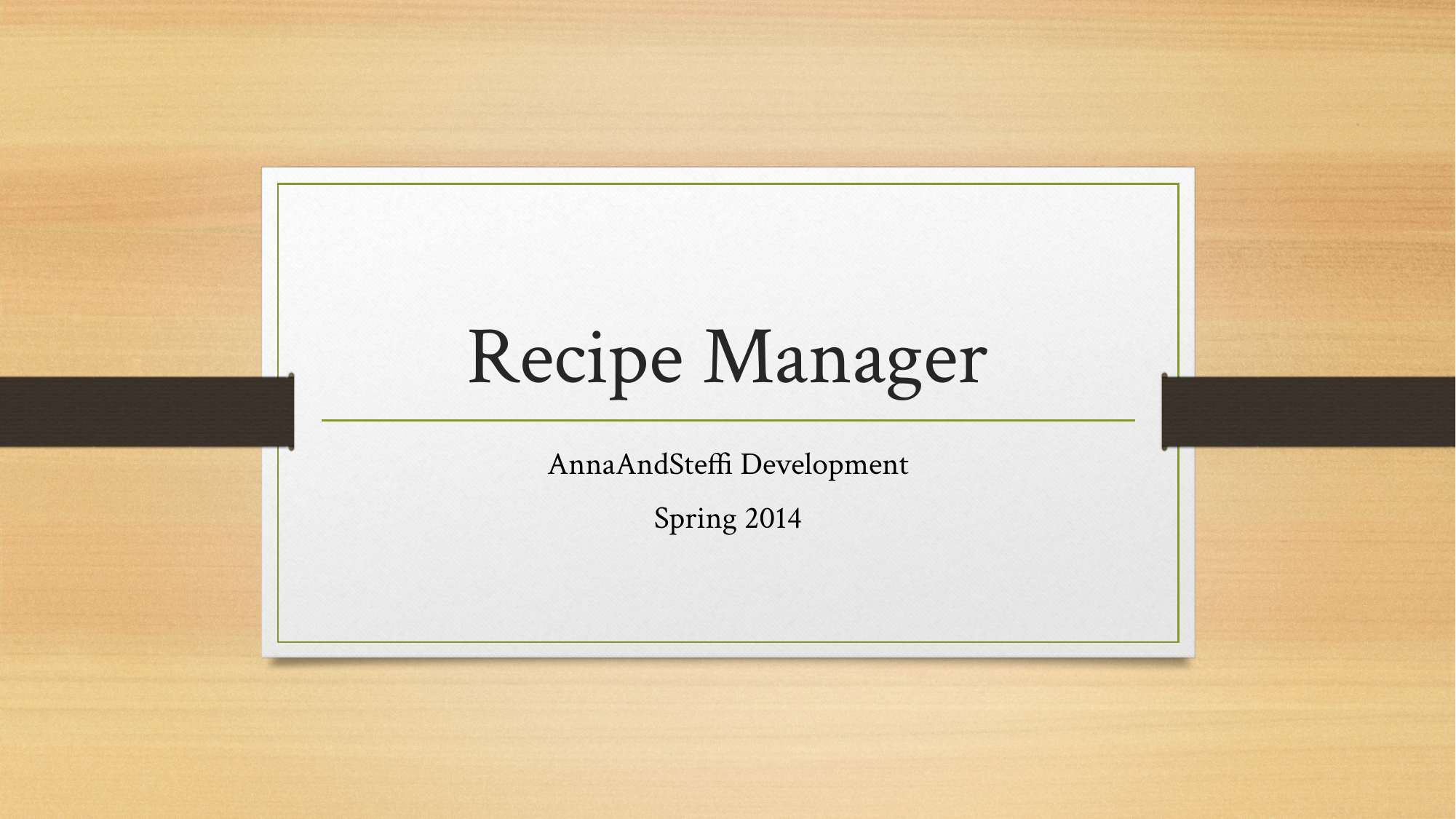

# Recipe Manager
AnnaAndSteffi Development
Spring 2014